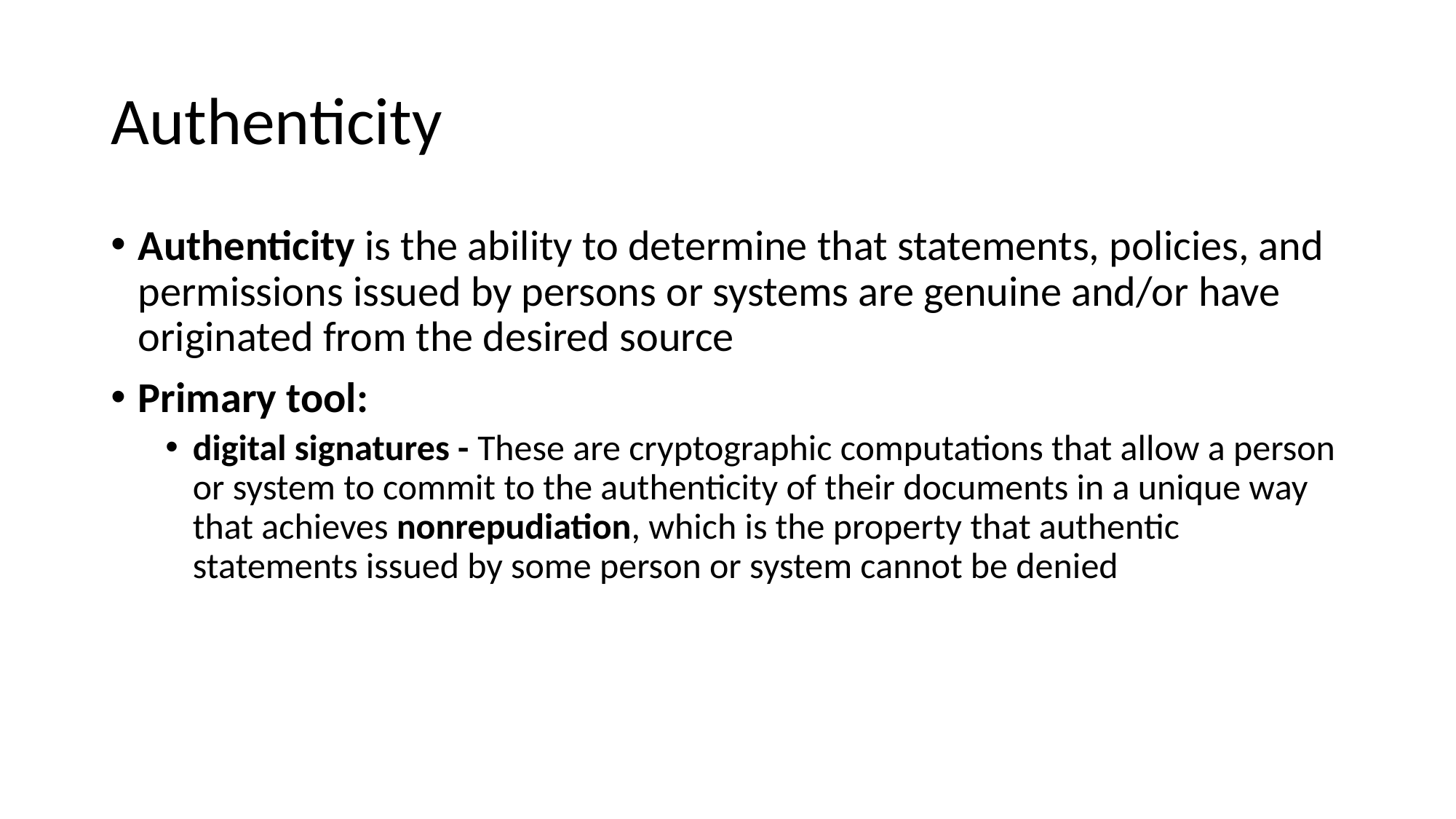

# Authenticity
Authenticity is the ability to determine that statements, policies, and permissions issued by persons or systems are genuine and/or have originated from the desired source
Primary tool:
digital signatures - These are cryptographic computations that allow a person or system to commit to the authenticity of their documents in a unique way that achieves nonrepudiation, which is the property that authentic statements issued by some person or system cannot be denied